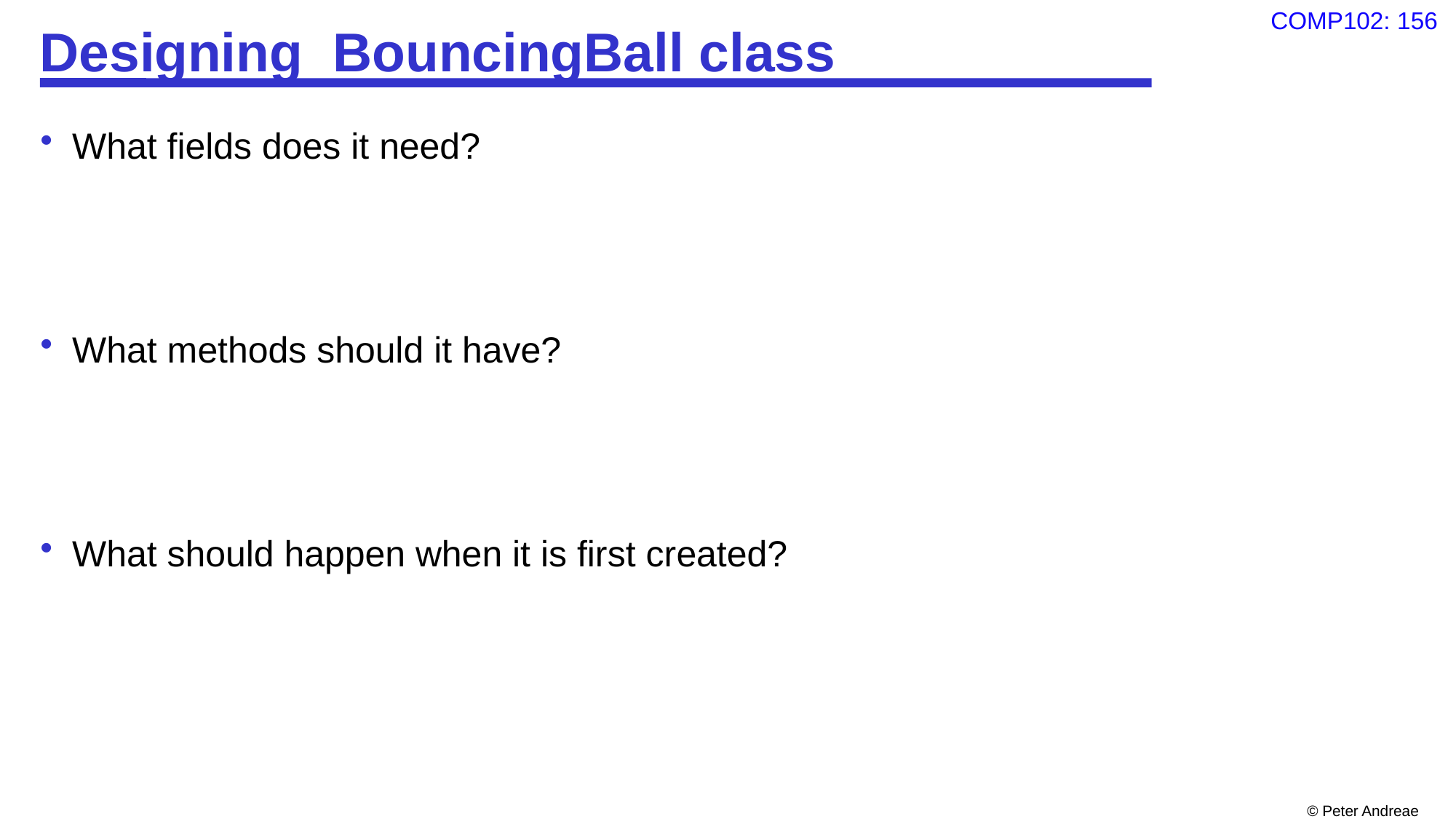

# Designing  BouncingBall class
What fields does it need?

What methods should it have?

What should happen when it is first created?